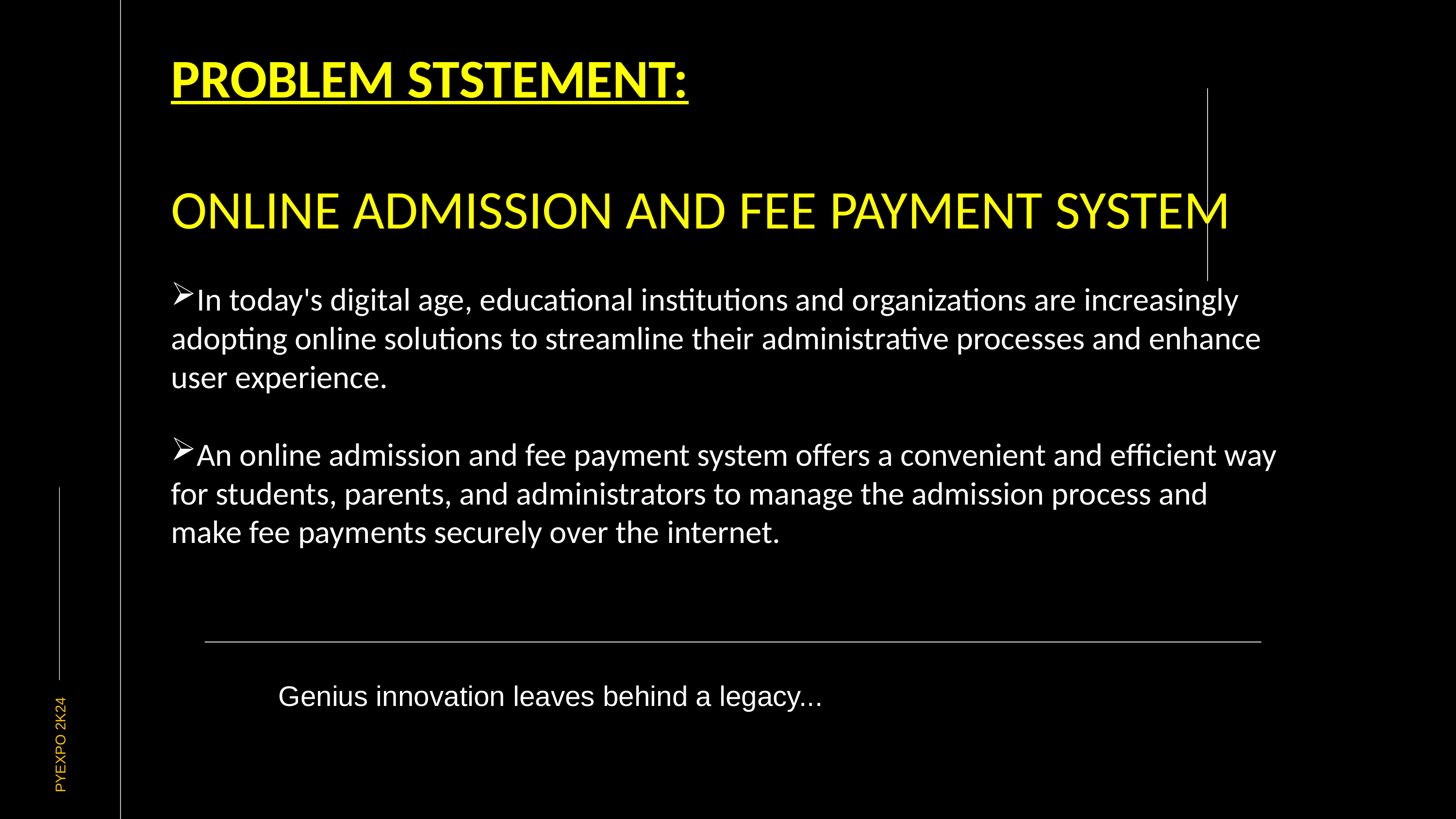

PROBLEM STSTEMENT:

ONLINE ADMISSION AND FEE PAYMENT SYSTEM

In today's digital age, educational institutions and organizations are increasingly adopting online solutions to streamline their administrative processes and enhance user experience.

An online admission and fee payment system offers a convenient and efficient way for students, parents, and administrators to manage the admission process and make fee payments securely over the internet.

Genius innovation leaves behind a legacy...
PYEXPO 2K24